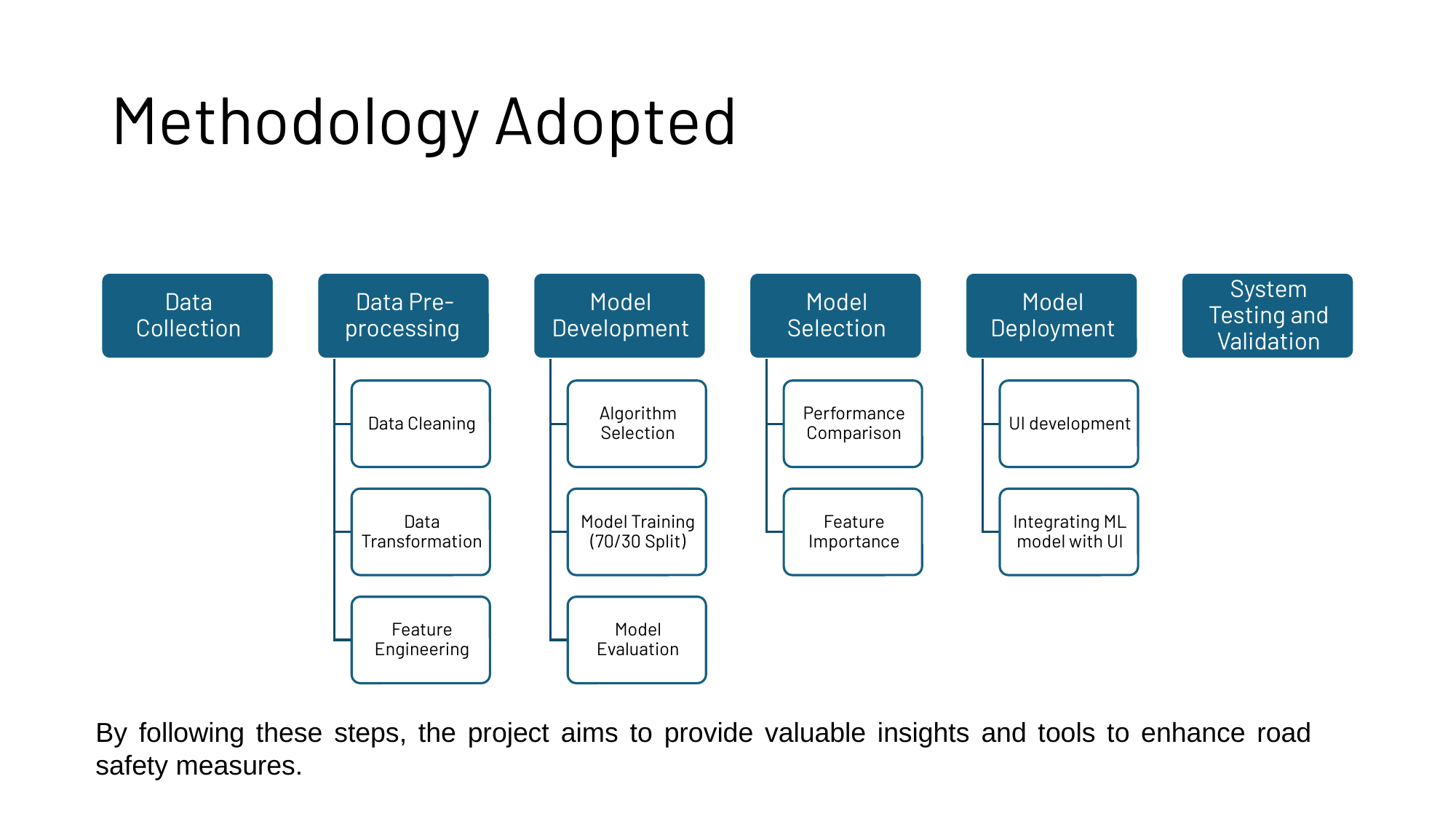

# Methodology Adopted
Data Collection
Data Pre-processing
Data Cleaning
Data Transformation
Feature Engineering
Model Development
Algorithm Selection
Model Training (70/30 Split)
Model Evaluation
Model Selection
Performance Comparison
Feature Importance
Model Deployment
UI development
Integrating ML model with UI
System Testing and Validation
By following these steps, the project aims to provide valuable insights and tools to enhance road safety measures.